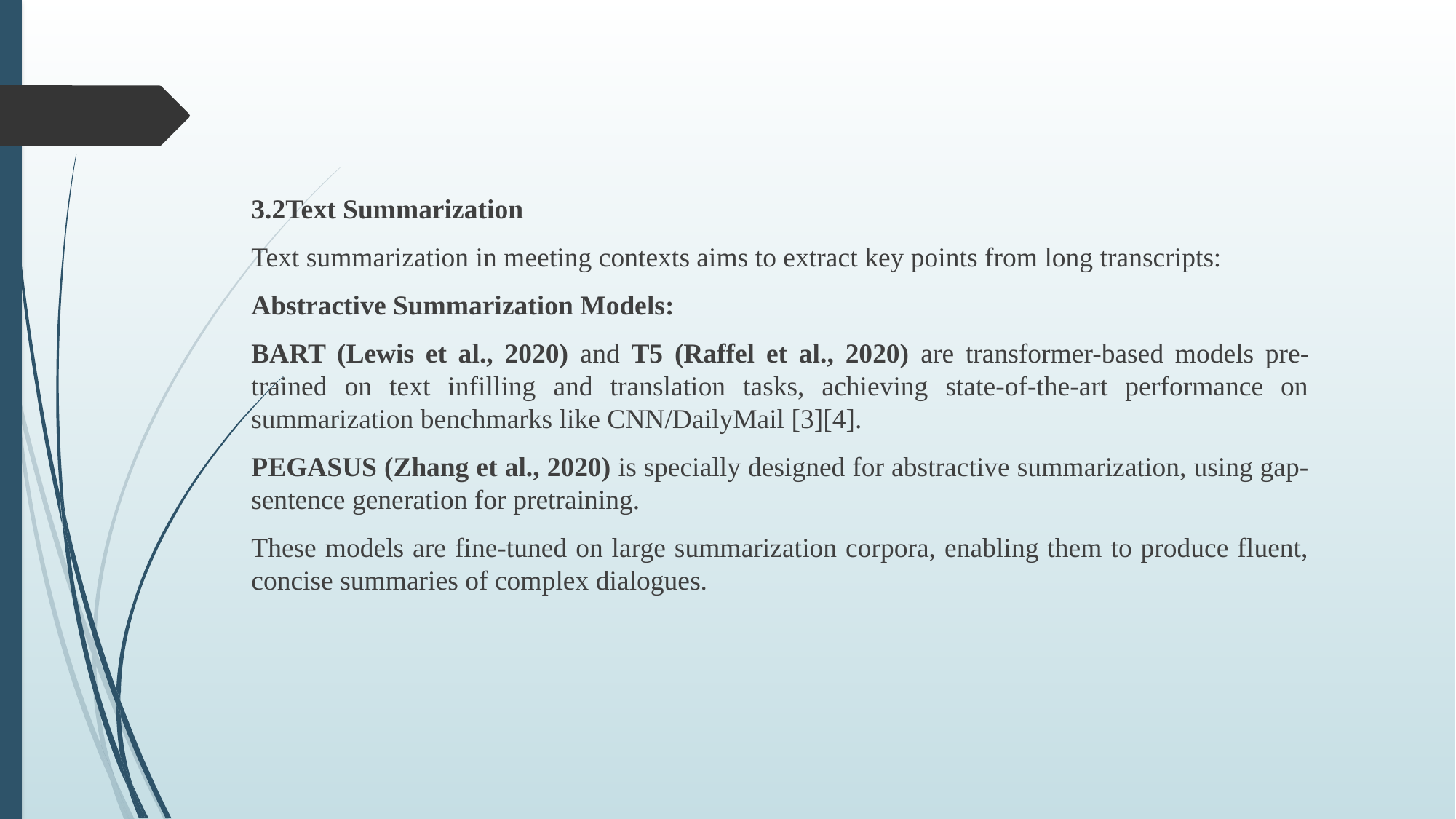

3.2Text Summarization
Text summarization in meeting contexts aims to extract key points from long transcripts:
Abstractive Summarization Models:
BART (Lewis et al., 2020) and T5 (Raffel et al., 2020) are transformer-based models pre-trained on text infilling and translation tasks, achieving state-of-the-art performance on summarization benchmarks like CNN/DailyMail [3][4].
PEGASUS (Zhang et al., 2020) is specially designed for abstractive summarization, using gap-sentence generation for pretraining.
These models are fine-tuned on large summarization corpora, enabling them to produce fluent, concise summaries of complex dialogues.